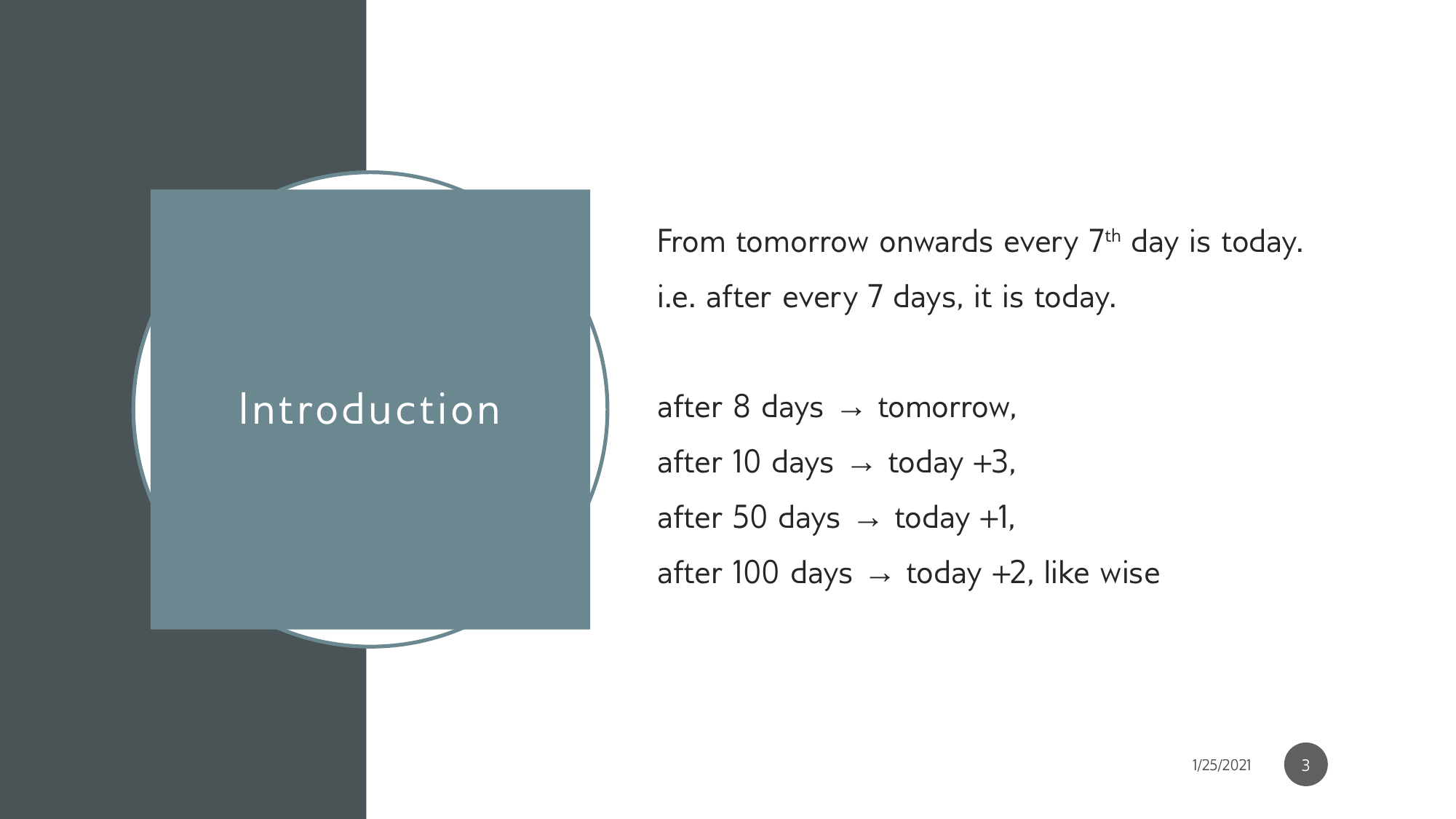

From tomorrow onwards every 7th day is today.
i.e. after every 7 days, it is today.

after 8 days → tomorrow,
after 10 days → today +3,
after 50 days → today +1,
after 100 days → today +2, like wise

# Introduction
3
1/25/2021